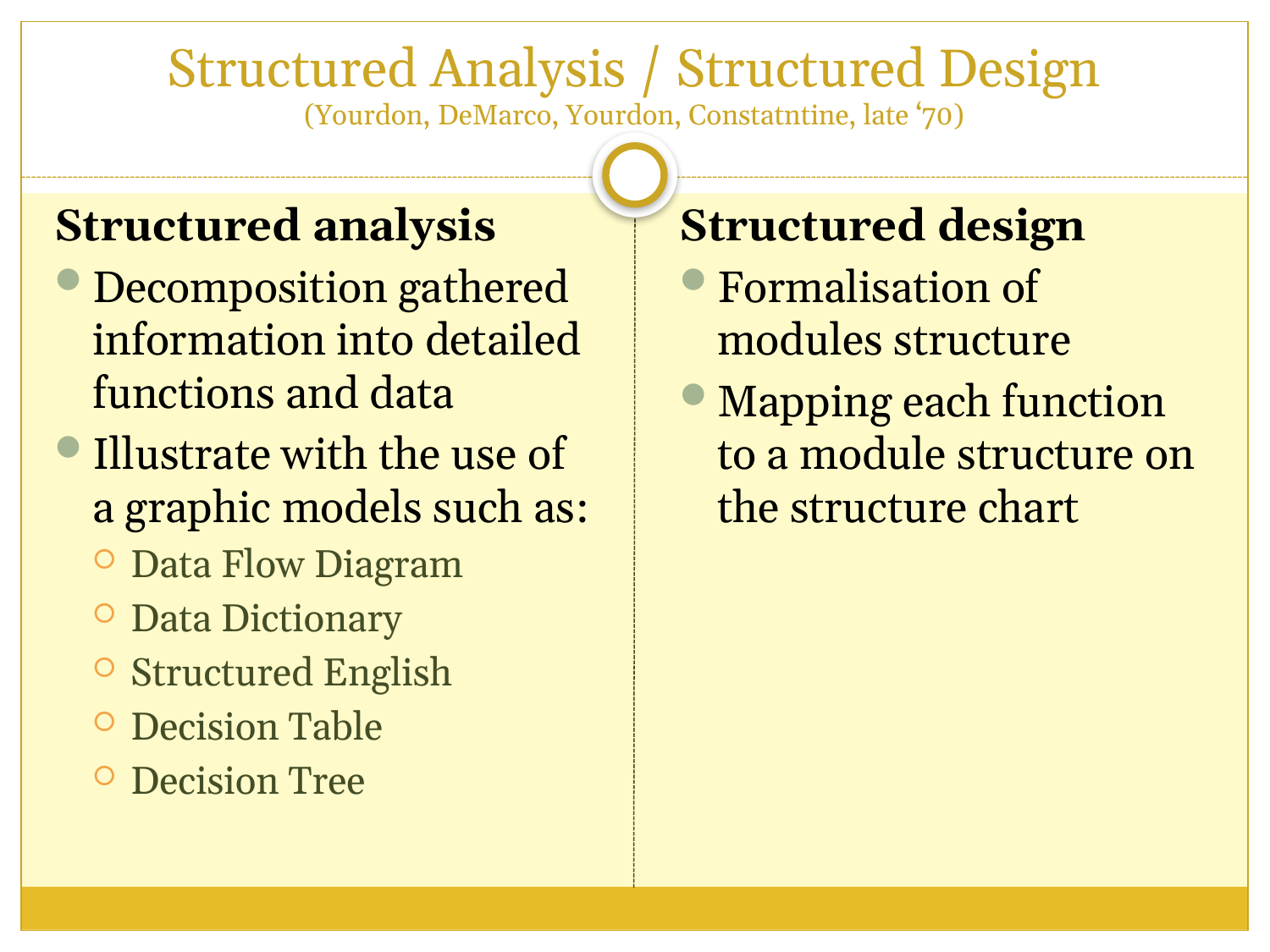

# Structured Analysis / Structured Design (Yourdon, DeMarco, Yourdon, Constatntine, late ‘70)
Structured analysis
Decomposition gathered information into detailed functions and data
Illustrate with the use of a graphic models such as:
Data Flow Diagram
Data Dictionary
Structured English
Decision Table
Decision Tree
Structured design
Formalisation of modules structure
Mapping each function to a module structure on the structure chart